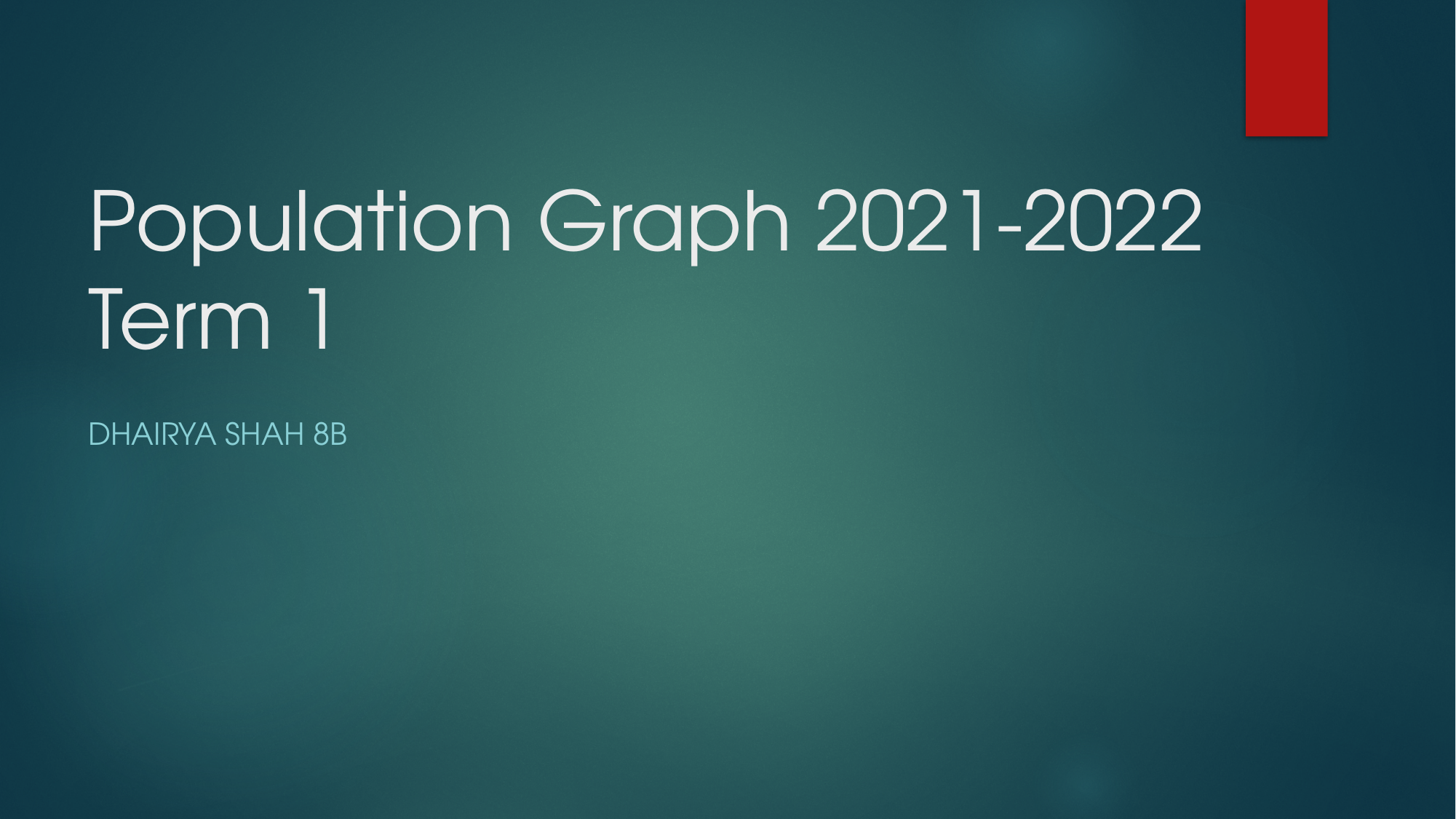

# Population Graph 2021-2022 Term 1
Dhairya Shah 8B